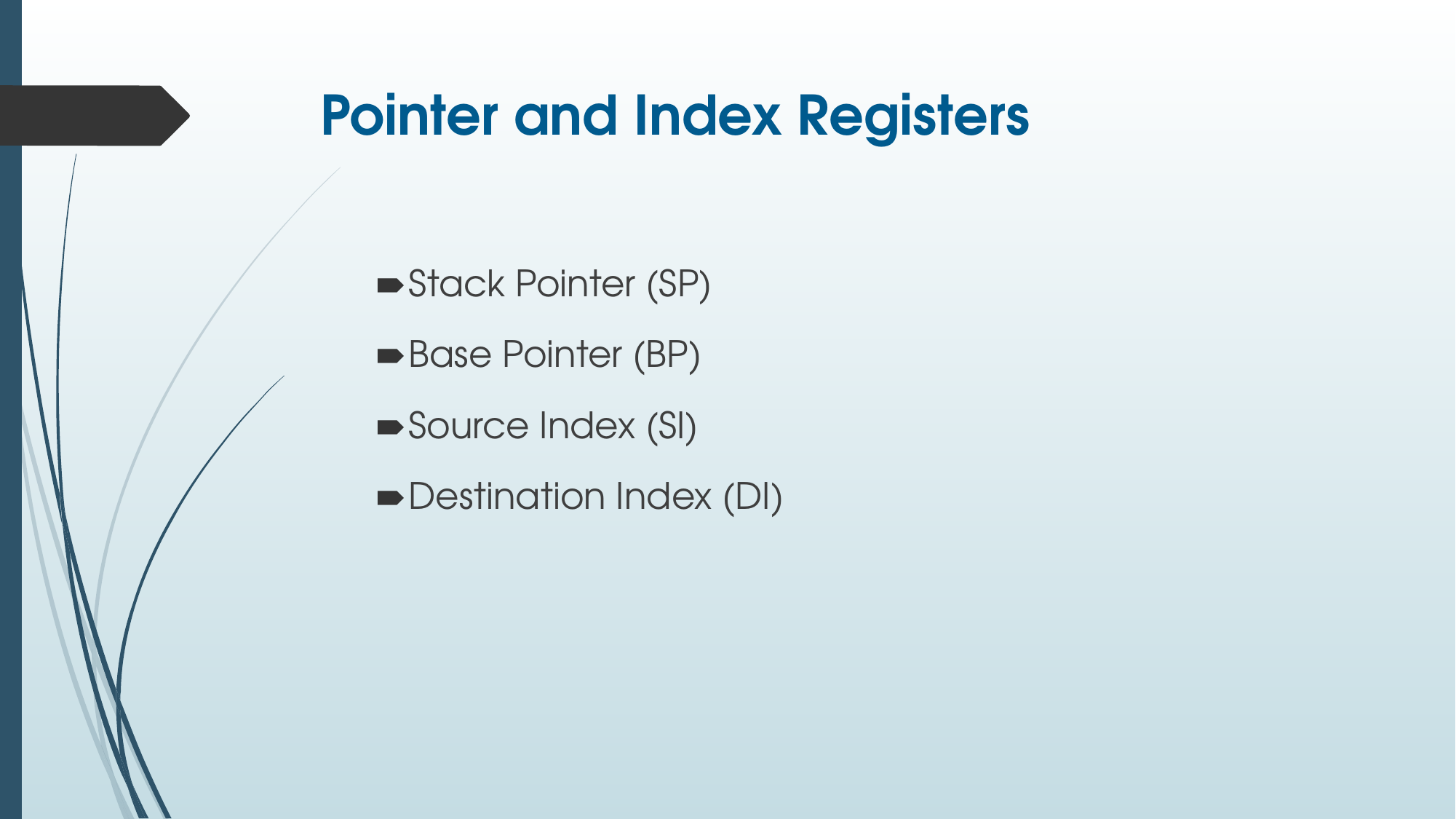

# Pointer and Index Registers
Stack Pointer (SP)
Base Pointer (BP)
Source Index (SI)
Destination Index (DI)